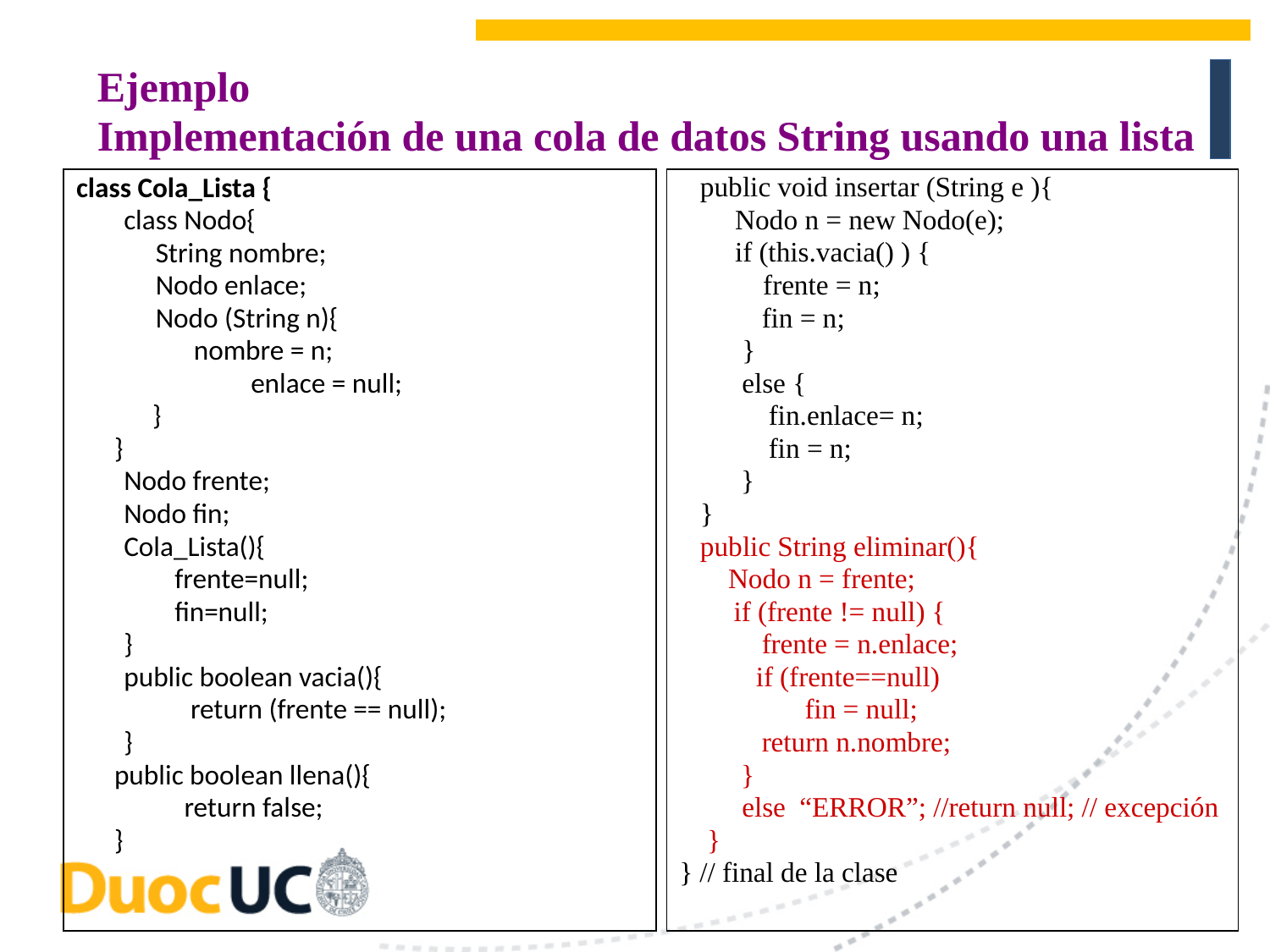

Ejemplo
Implementación de una cola de datos String usando una lista
class Cola_Lista {
	class Nodo{
	     String nombre;
	     Nodo enlace;
	     Nodo (String n){
	           nombre = n;
		enlace = null;
            }
      }
	Nodo frente;
	Nodo fin;
	Cola_Lista(){
	        frente=null;
	        fin=null;
	}
	public boolean vacia(){
                  return (frente == null);
	}
      public boolean llena(){
                 return false;
      }
   public void insertar (String e ){
        Nodo n = new Nodo(e);
        if (this.vacia() ) {
            frente = n;
	     fin = n;
         }
         else {
	      fin.enlace= n;
	      fin = n;
	  }
   }
   public String eliminar(){
       Nodo n = frente;
	 if (frente != null) {
	     frente = n.enlace;
           if (frente==null)
                  fin = null;
	     return n.nombre;
	  }
         else  “ERROR”; //return null; // excepción
    }
} // final de la clase